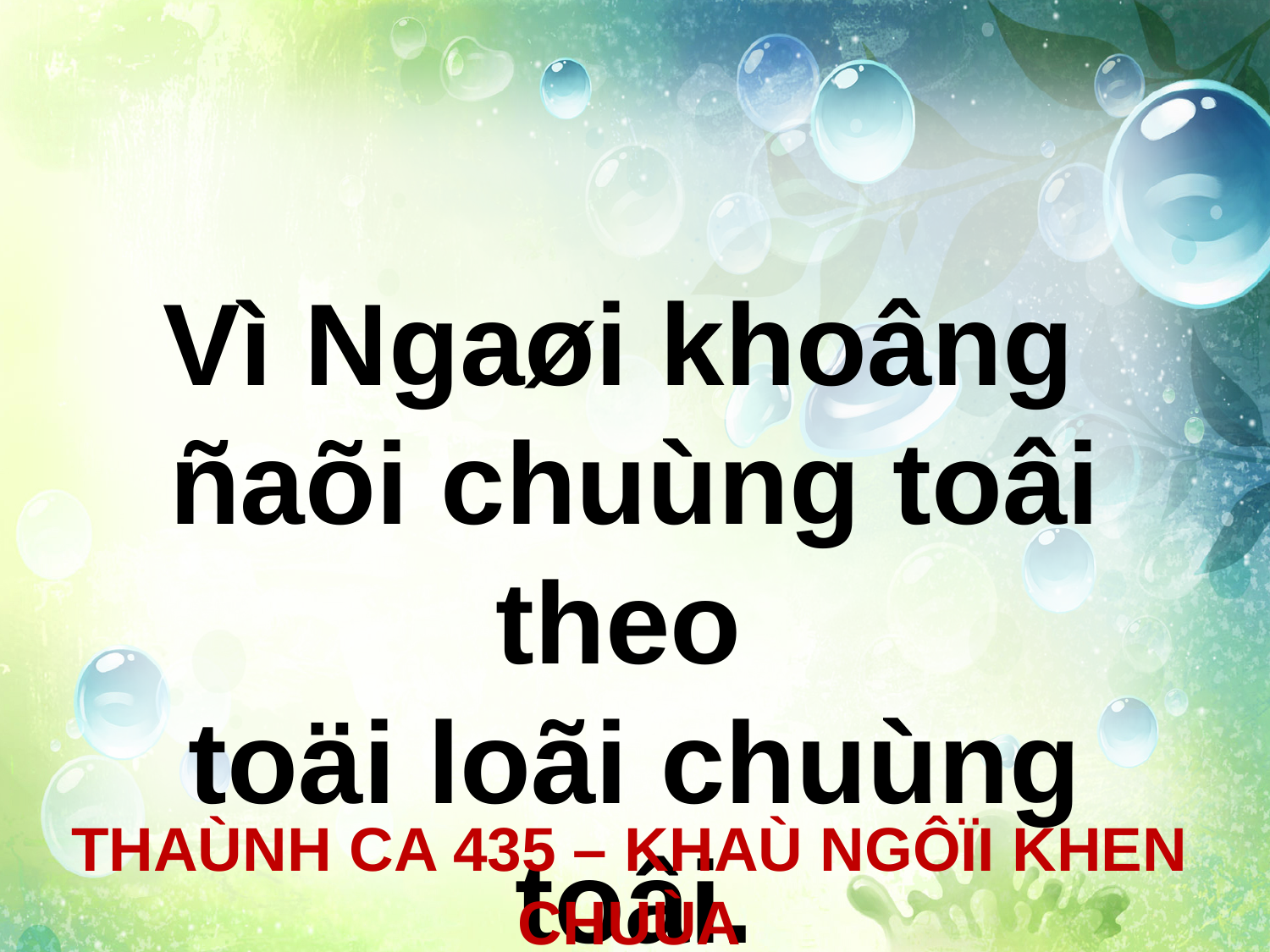

Vì Ngaøi khoâng
ñaõi chuùng toâi theo
toäi loãi chuùng toâi.
THAÙNH CA 435 – KHAÙ NGÔÏI KHEN CHUÙA